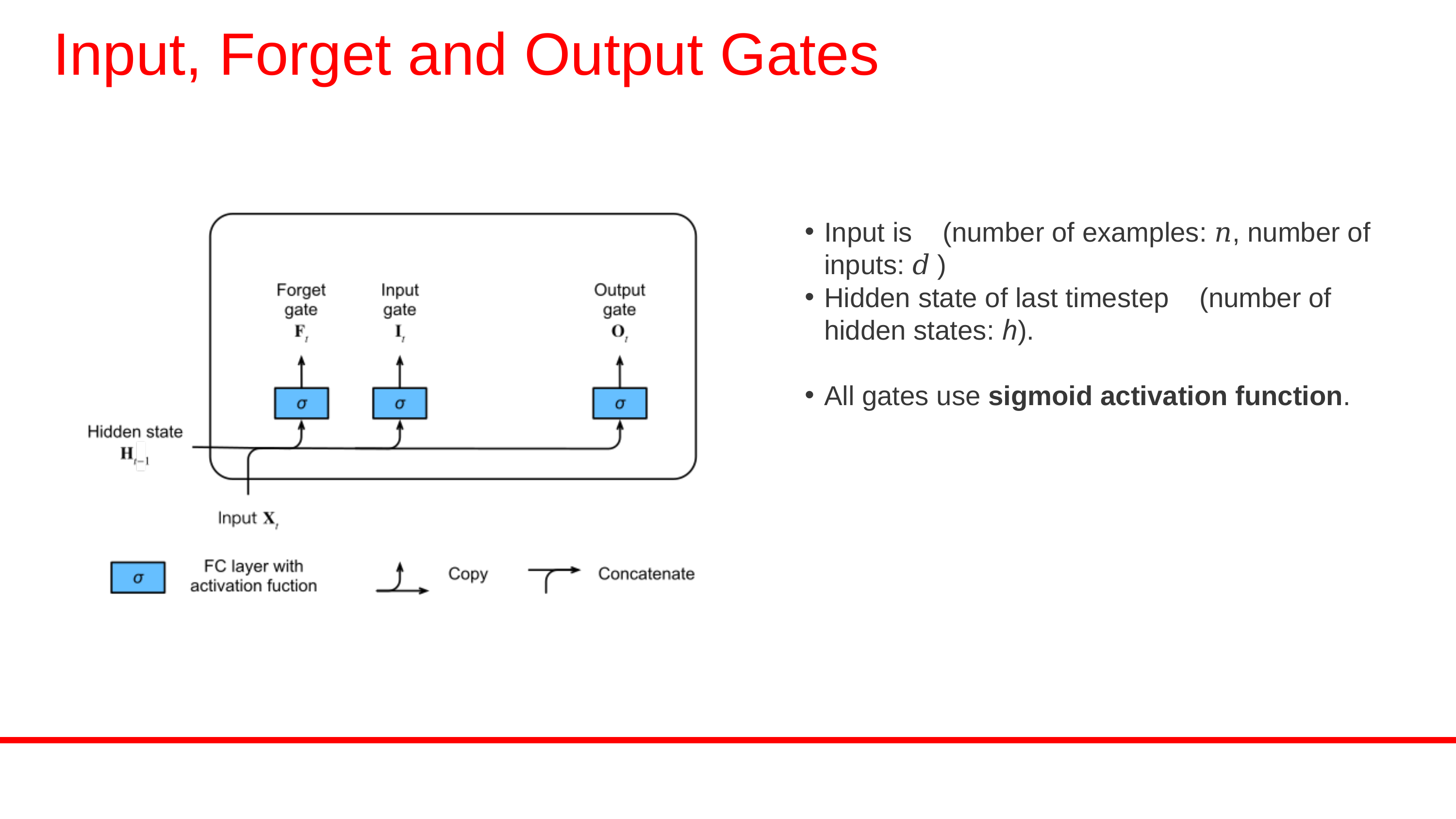

Input, Forget and Output Gates

Input is    (number of examples: 𝑛, number of inputs: 𝑑 )
Hidden state of last timestep    (number of hidden states: ℎ).

All gates use sigmoid activation function.